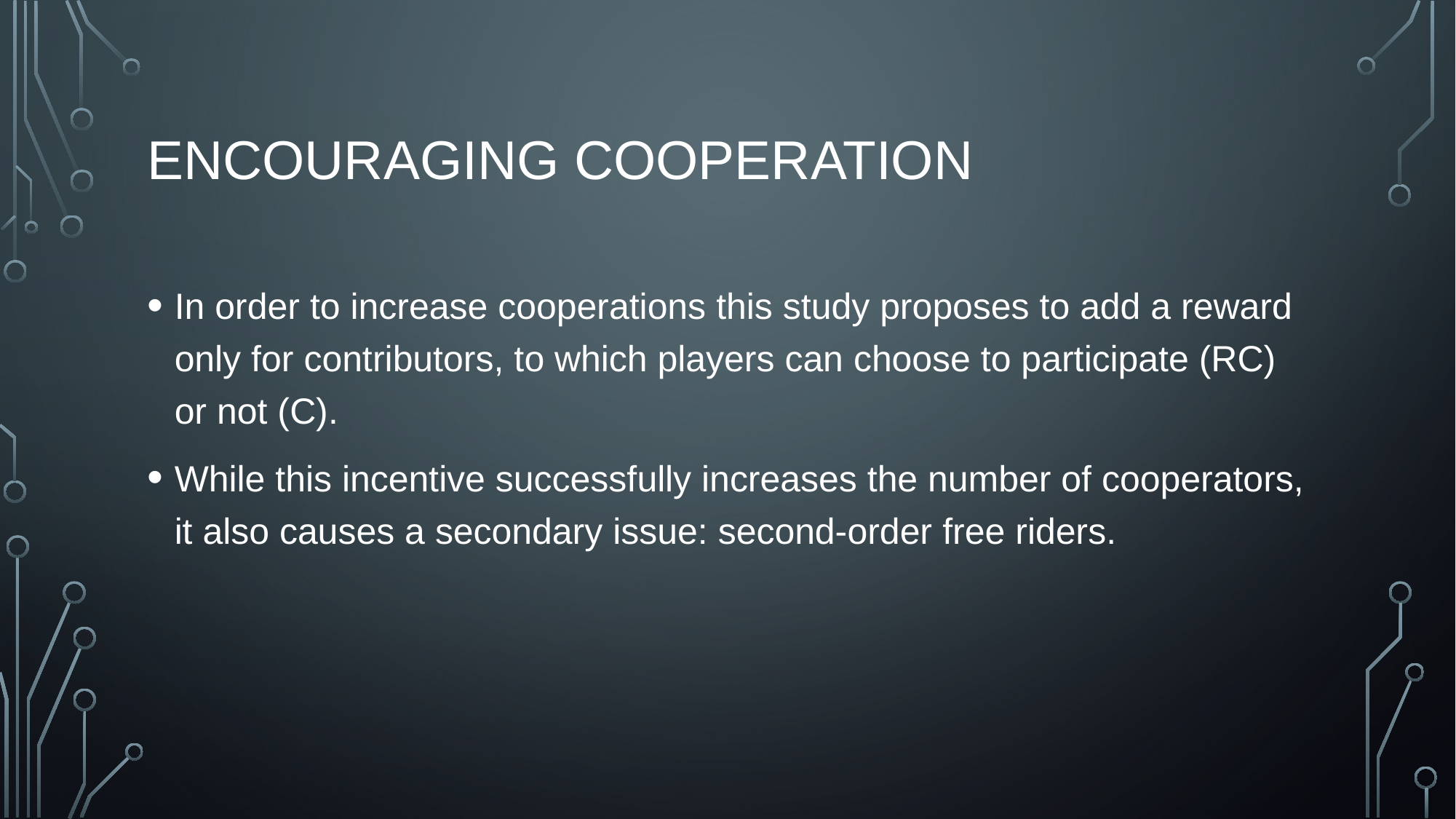

# Encouraging Cooperation
In order to increase cooperations this study proposes to add a reward only for contributors, to which players can choose to participate (RC) or not (C).
While this incentive successfully increases the number of cooperators, it also causes a secondary issue: second-order free riders.